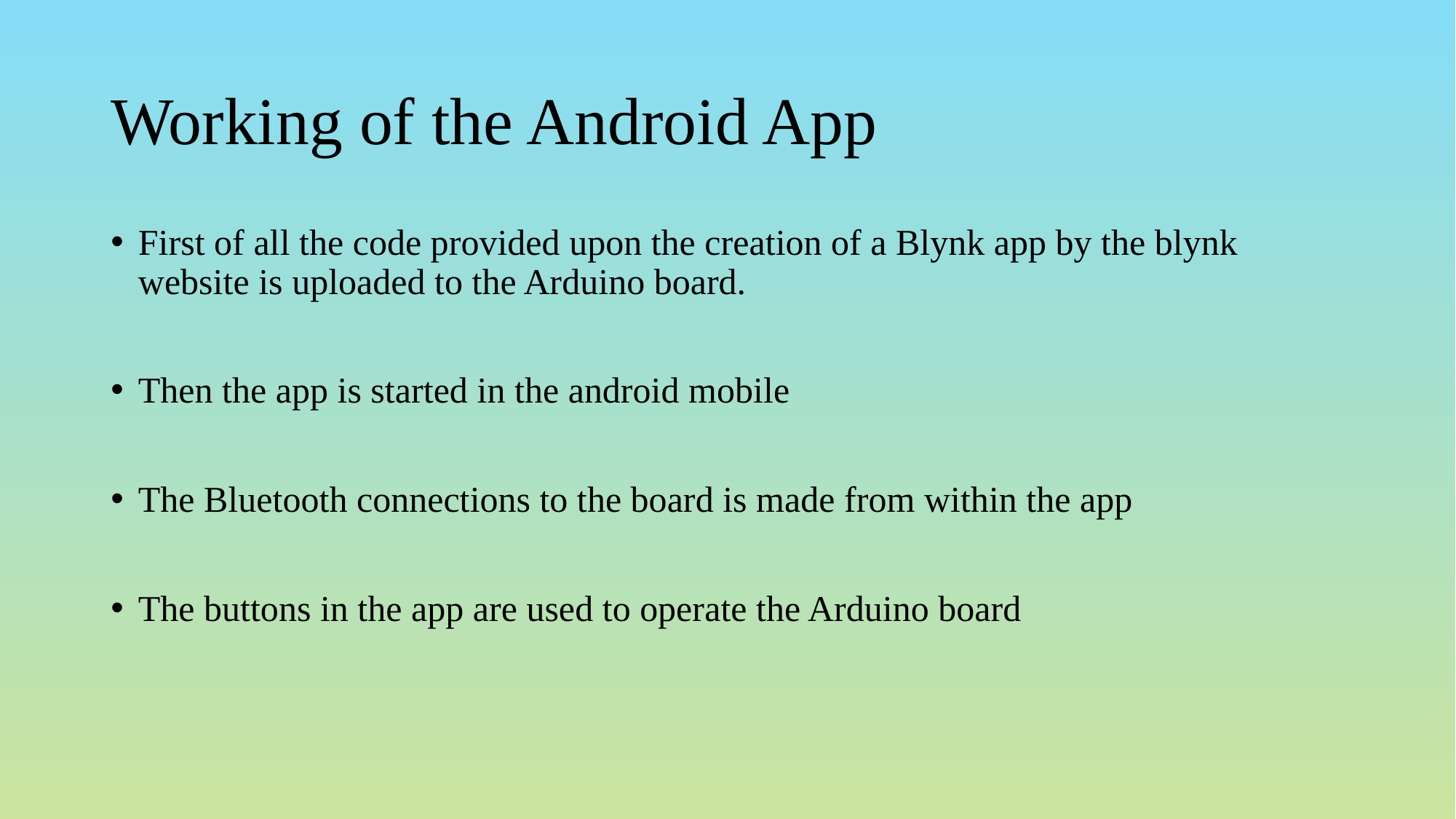

# Working of the Android App
First of all the code provided upon the creation of a Blynk app by the blynk website is uploaded to the Arduino board.

Then the app is started in the android mobile

The Bluetooth connections to the board is made from within the app

The buttons in the app are used to operate the Arduino board